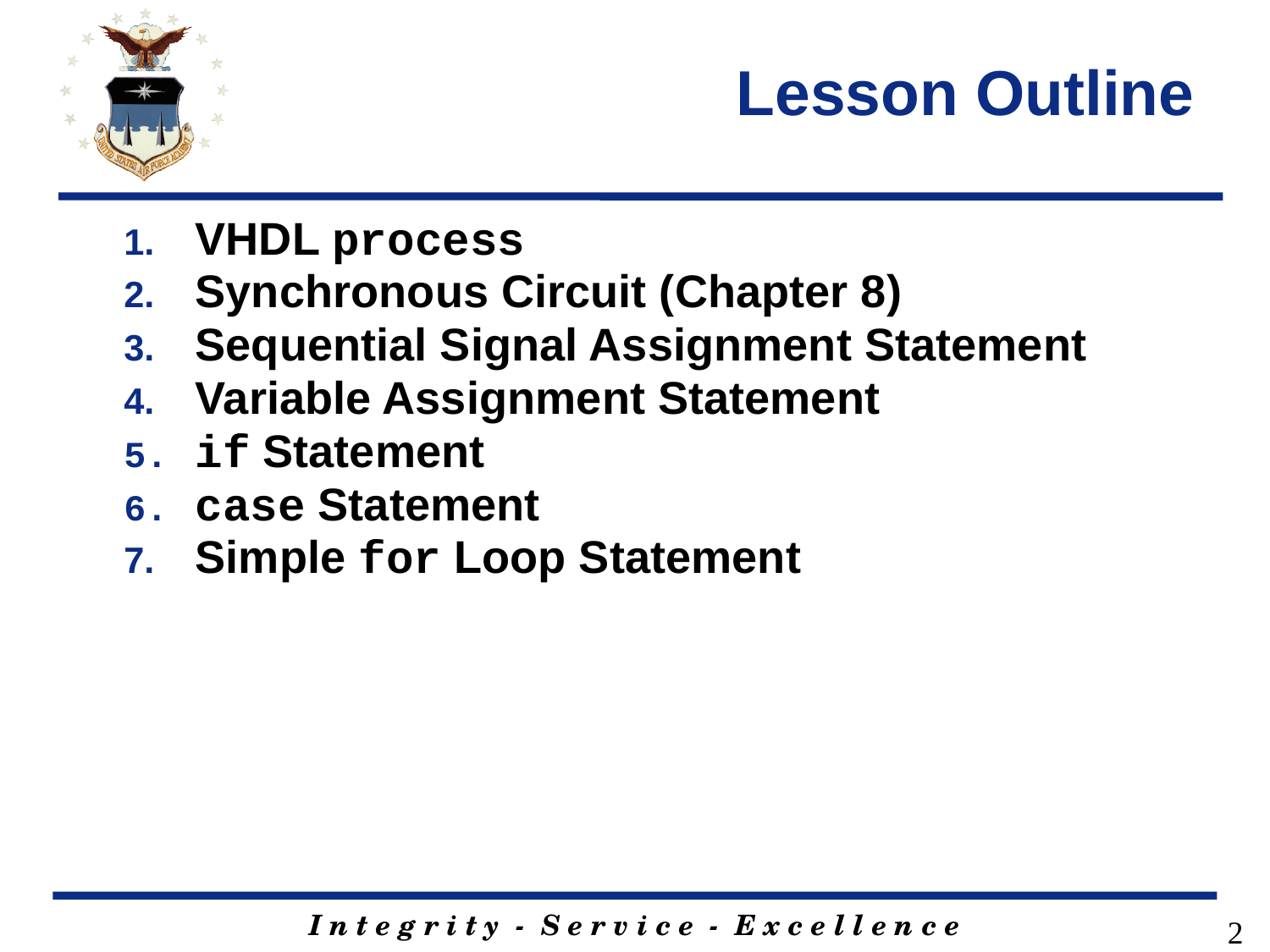

# Lesson Outline
VHDL process
Synchronous Circuit (Chapter 8)
Sequential Signal Assignment Statement
Variable Assignment Statement
if Statement
case Statement
Simple for Loop Statement

2